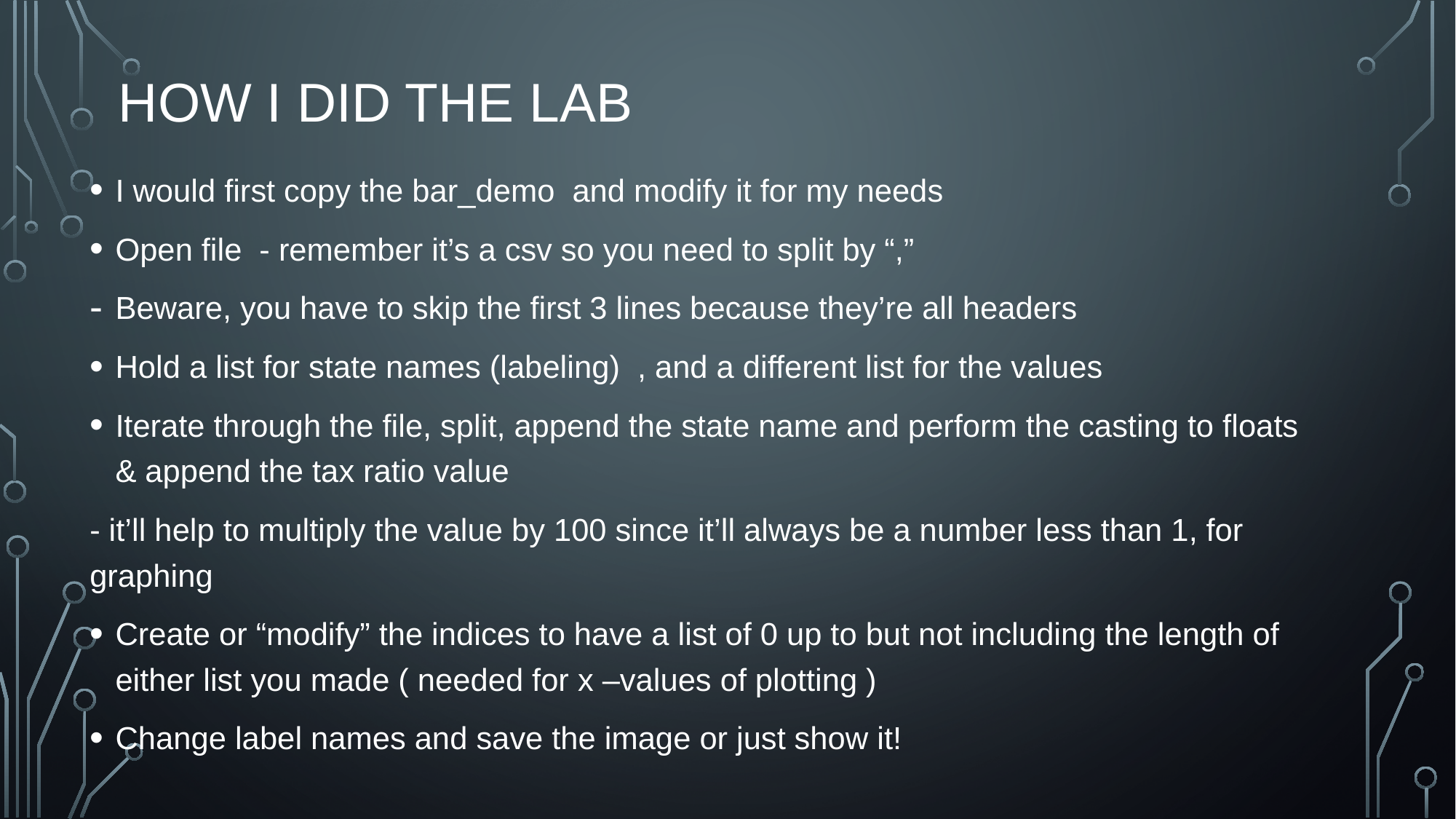

# HOW I DID THE LAB
I would first copy the bar_demo  and modify it for my needs
Open file  - remember it’s a csv so you need to split by “,”
Beware, you have to skip the first 3 lines because they’re all headers
Hold a list for state names (labeling)  , and a different list for the values
Iterate through the file, split, append the state name and perform the casting to floats & append the tax ratio value
- it’ll help to multiply the value by 100 since it’ll always be a number less than 1, for graphing
Create or “modify” the indices to have a list of 0 up to but not including the length of either list you made ( needed for x –values of plotting )
Change label names and save the image or just show it!